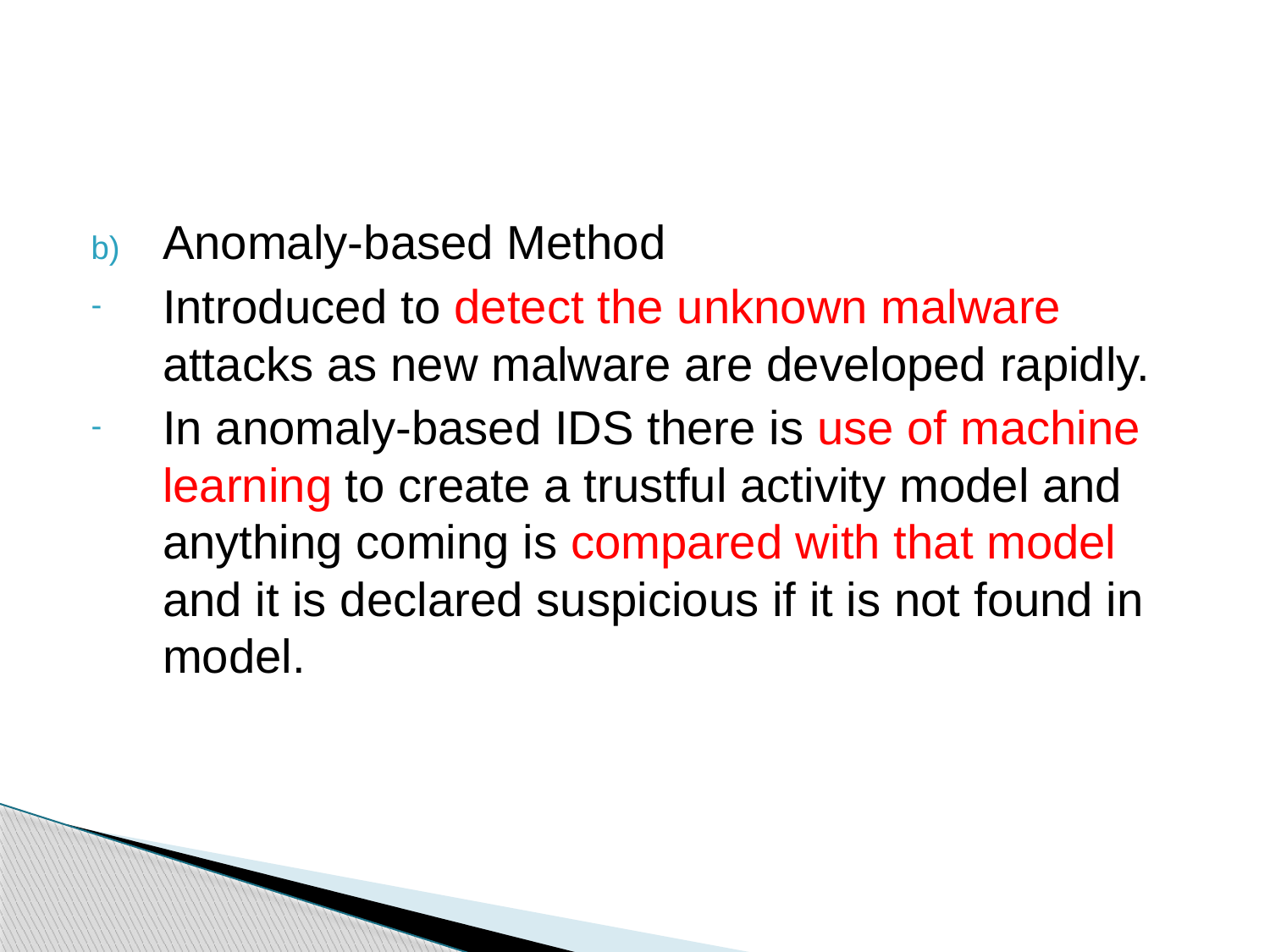

#
Anomaly-based Method
Introduced to detect the unknown malware attacks as new malware are developed rapidly.
In anomaly-based IDS there is use of machine learning to create a trustful activity model and anything coming is compared with that model and it is declared suspicious if it is not found in model.